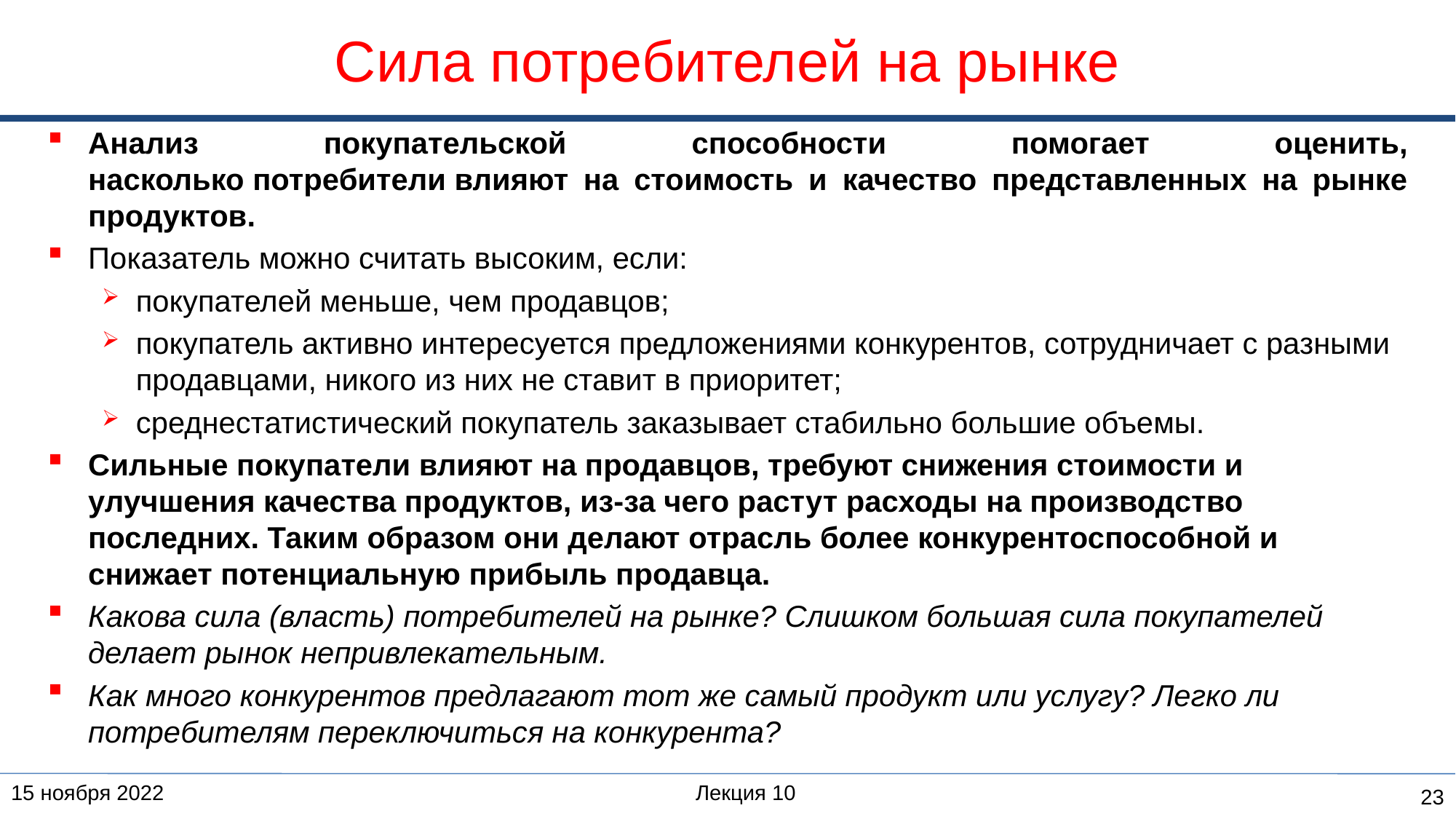

# Сила потребителей на рынке
Анализ покупательской способности помогает оценить, насколько потребители влияют на стоимость и качество представленных на рынке продуктов.
Показатель можно считать высоким, если:
покупателей меньше, чем продавцов;
покупатель активно интересуется предложениями конкурентов, сотрудничает с разными продавцами, никого из них не ставит в приоритет;
среднестатистический покупатель заказывает стабильно большие объемы.
Сильные покупатели влияют на продавцов, требуют снижения стоимости и улучшения качества продуктов, из-за чего растут расходы на производство последних. Таким образом они делают отрасль более конкурентоспособной и снижает потенциальную прибыль продавца.
Какова сила (власть) потребителей на рынке? Слишком большая сила покупателей делает рынок непривлекательным.
Как много конкурентов предлагают тот же самый продукт или услугу? Легко ли потребителям переключиться на конкурента?

15 ноября 2022
Лекция 10
23